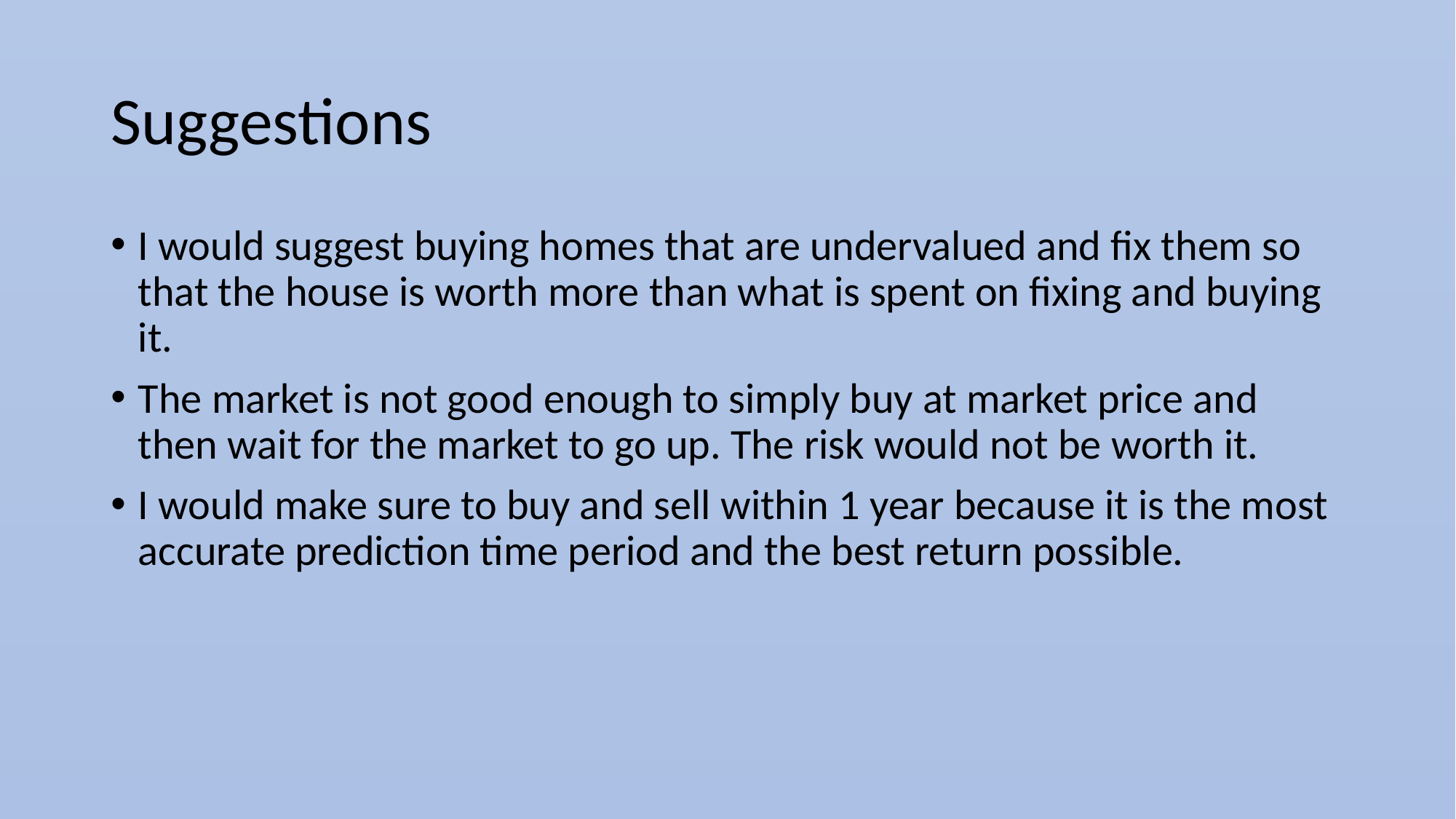

# Suggestions
I would suggest buying homes that are undervalued and fix them so that the house is worth more than what is spent on fixing and buying it.
The market is not good enough to simply buy at market price and then wait for the market to go up. The risk would not be worth it.
I would make sure to buy and sell within 1 year because it is the most accurate prediction time period and the best return possible.